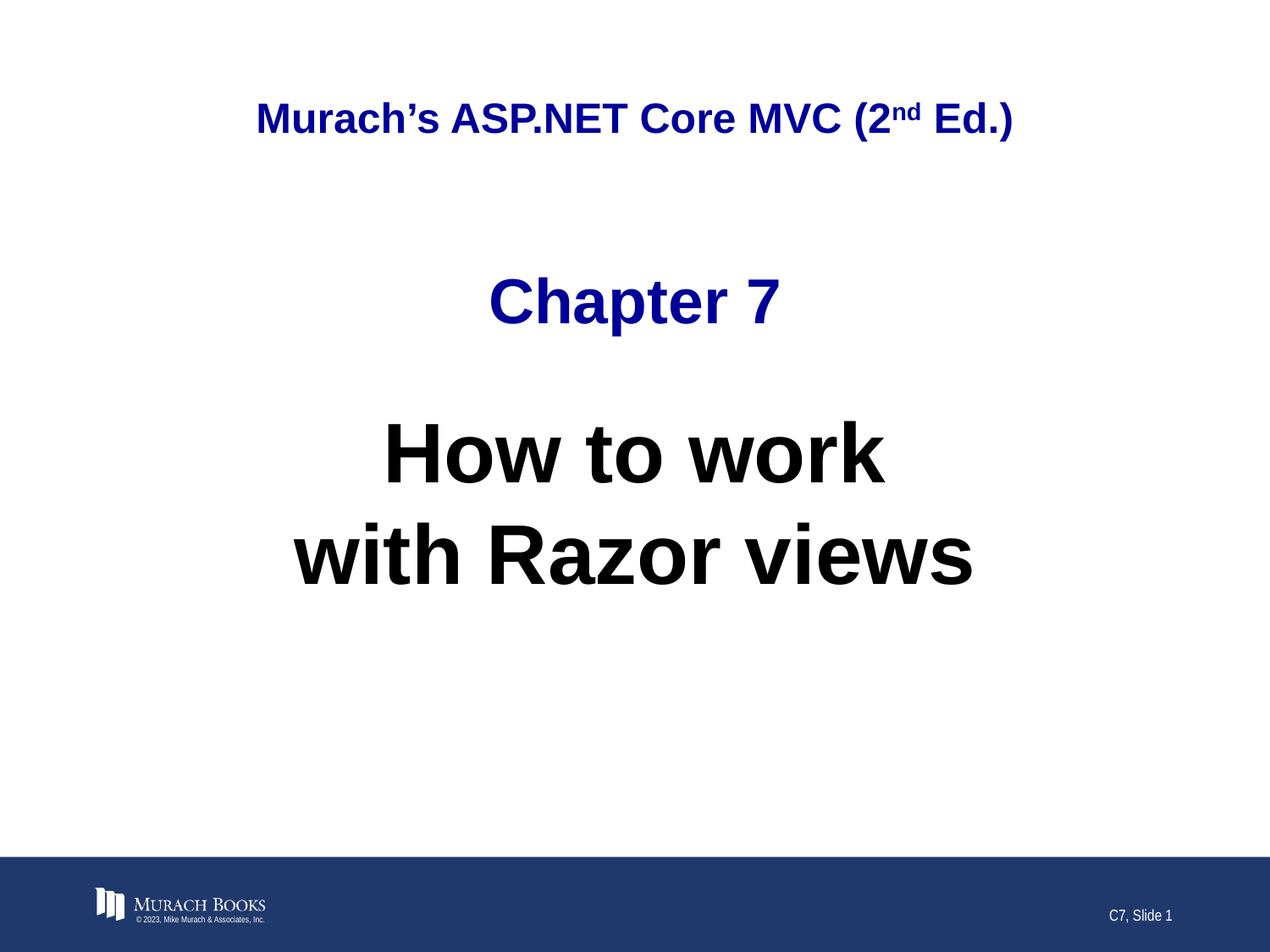

# Murach’s ASP.NET Core MVC (2nd Ed.)
Chapter 7
How to work
with Razor views

© 2023, Mike Murach & Associates, Inc.

C7, Slide 1